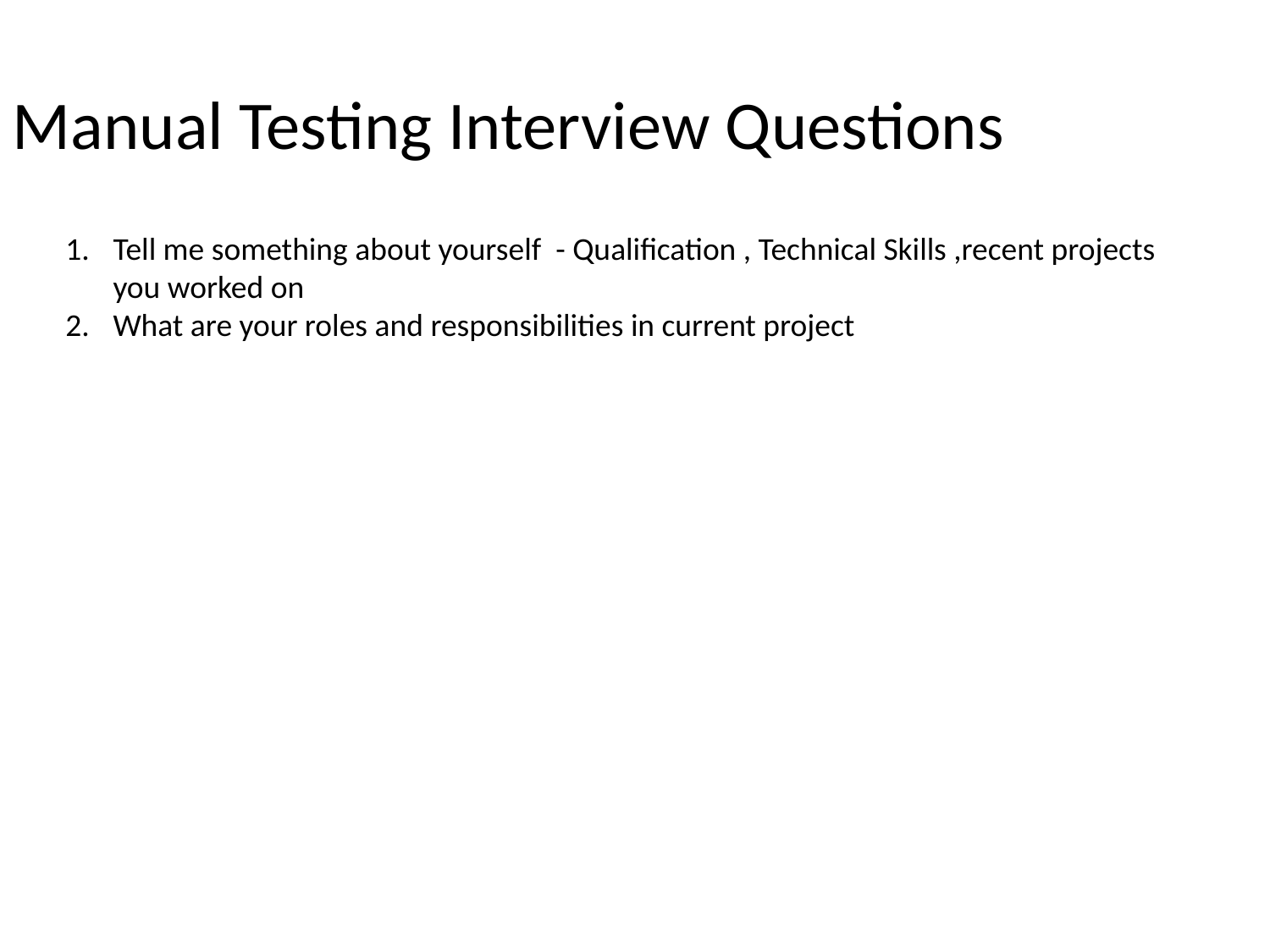

Manual Testing Interview Questions
Tell me something about yourself  - Qualification , Technical Skills ,recent projects you worked on
What are your roles and responsibilities in current project